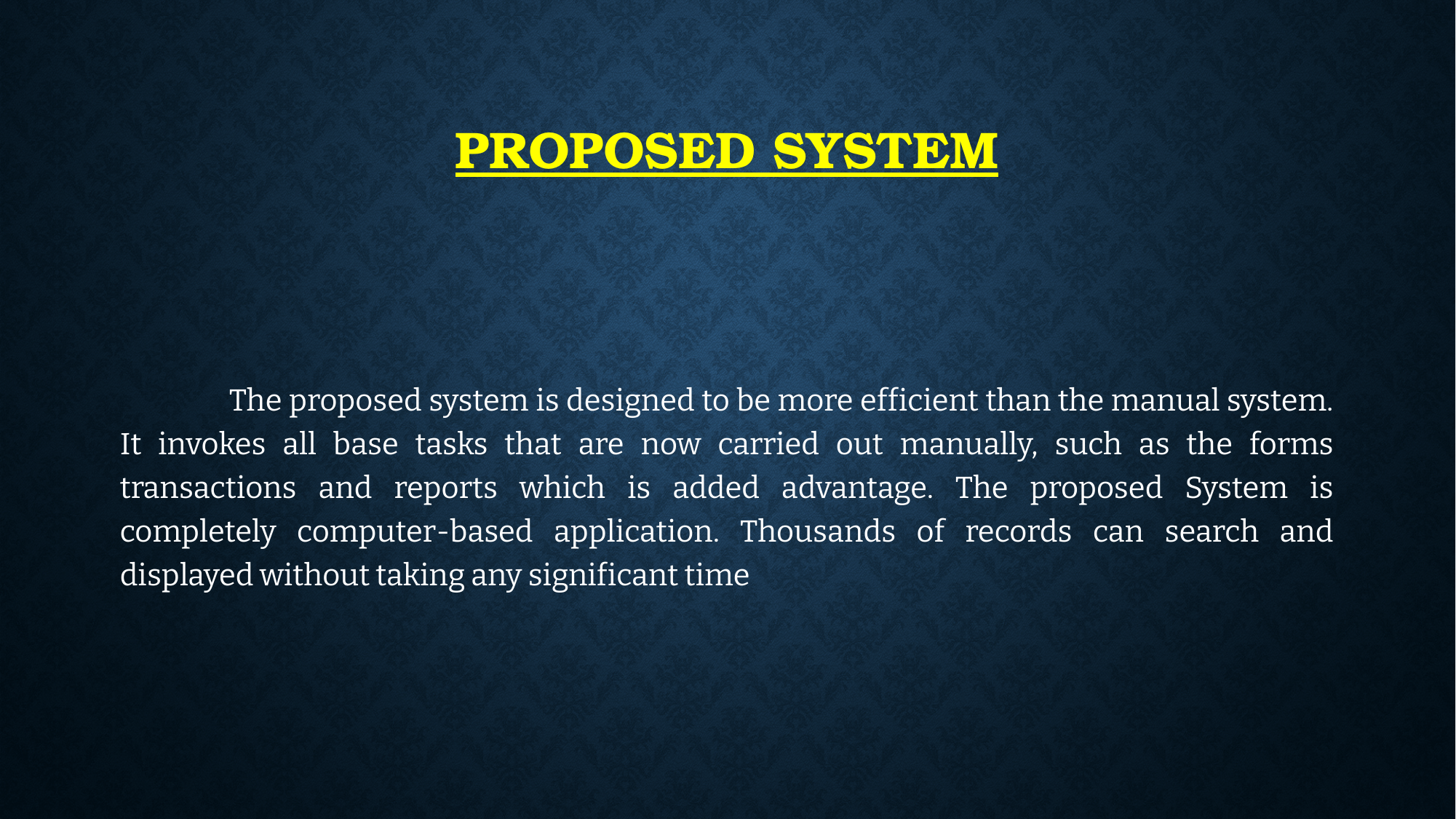

# PROPOSED SYSTEM

	The proposed system is designed to be more efficient than the manual system. It invokes all base tasks that are now carried out manually, such as the forms transactions and reports which is added advantage. The proposed System is completely computer-based application. Thousands of records can search and displayed without taking any significant time